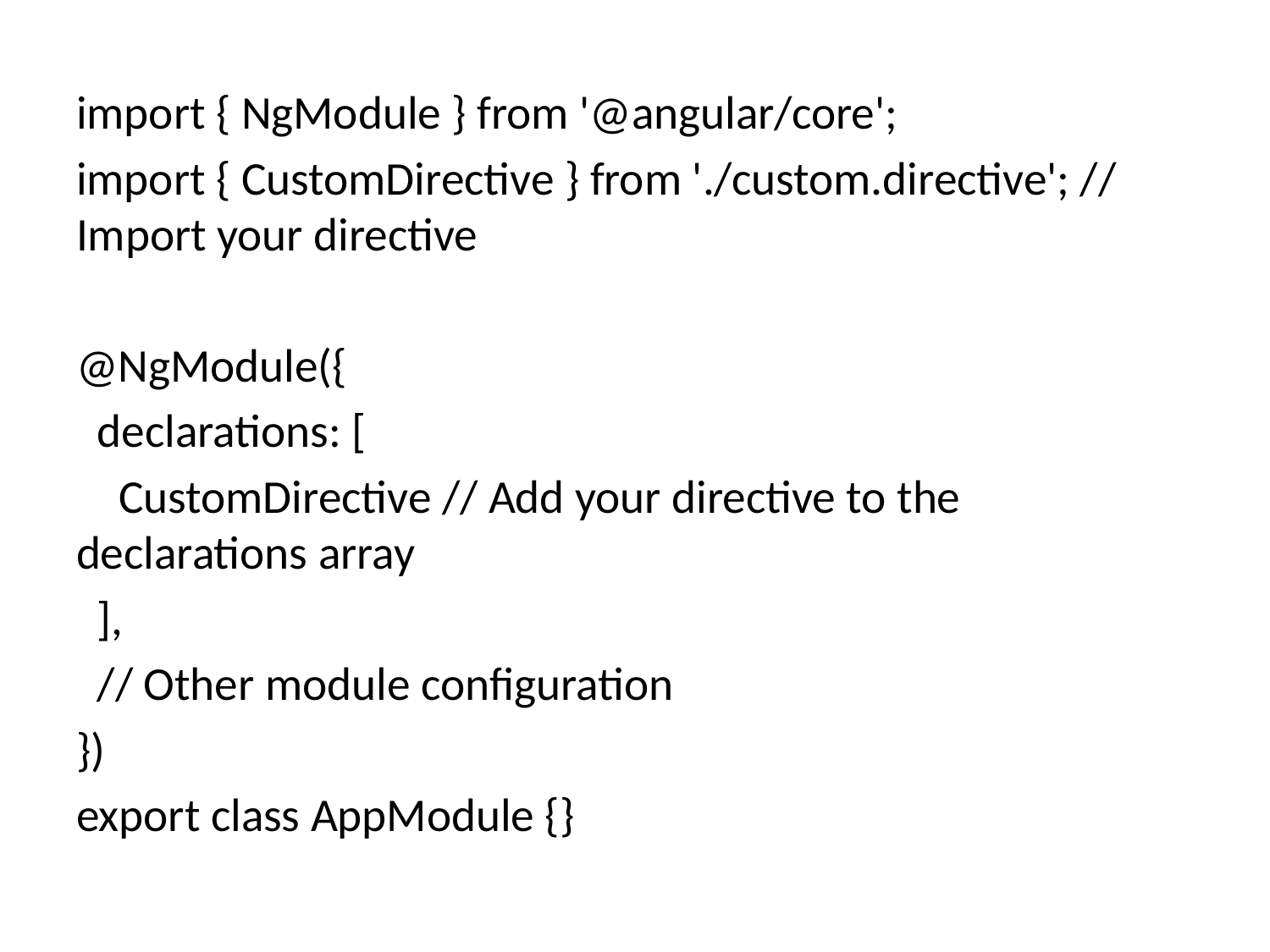

import { NgModule } from '@angular/core';
import { CustomDirective } from './custom.directive'; // Import your directive

@NgModule({
  declarations: [
    CustomDirective // Add your directive to the declarations array
  ],
  // Other module configuration
})
export class AppModule {}